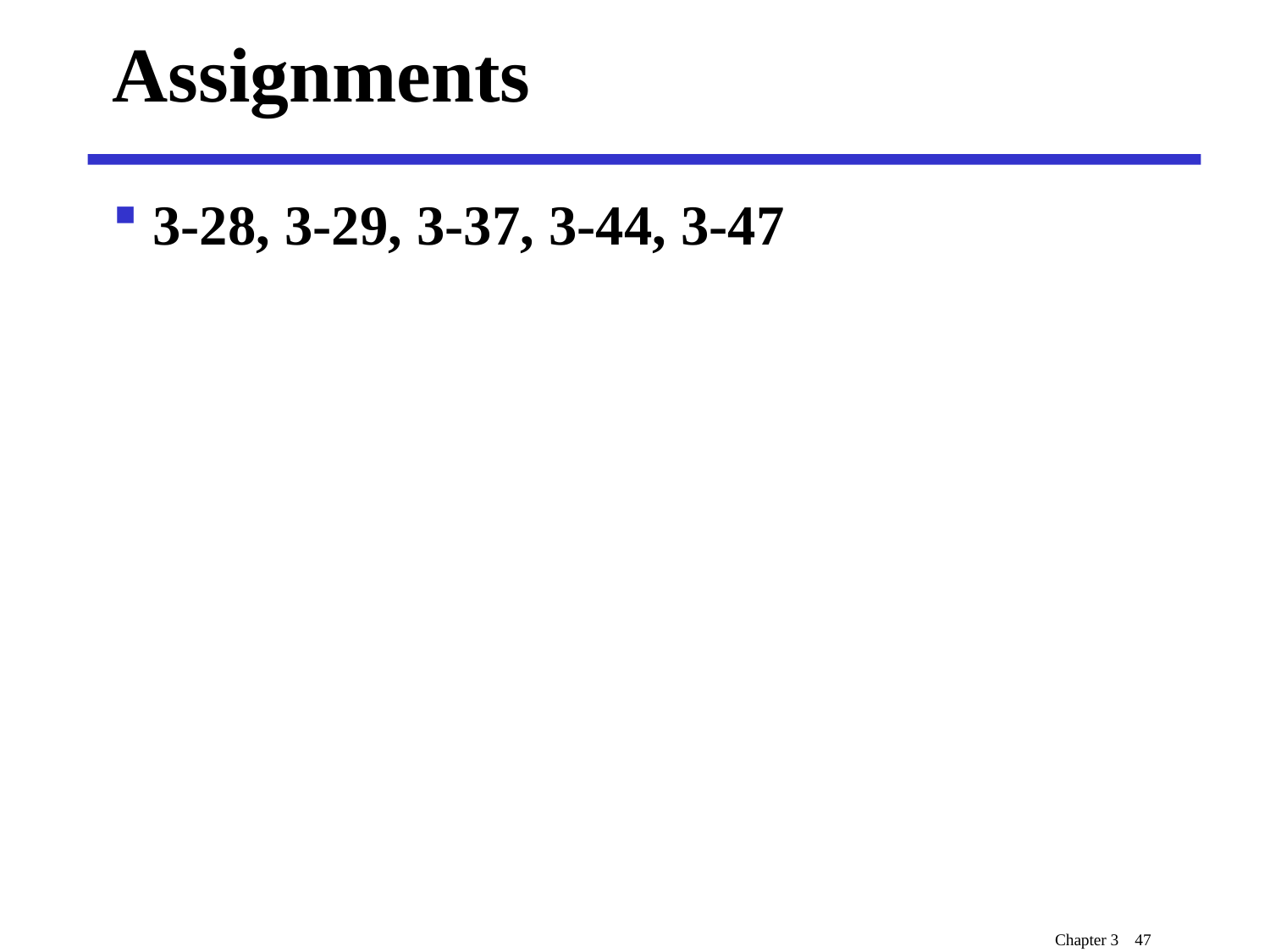

# Assignments
3-28, 3-29, 3-37, 3-44, 3-47
Chapter 3    47